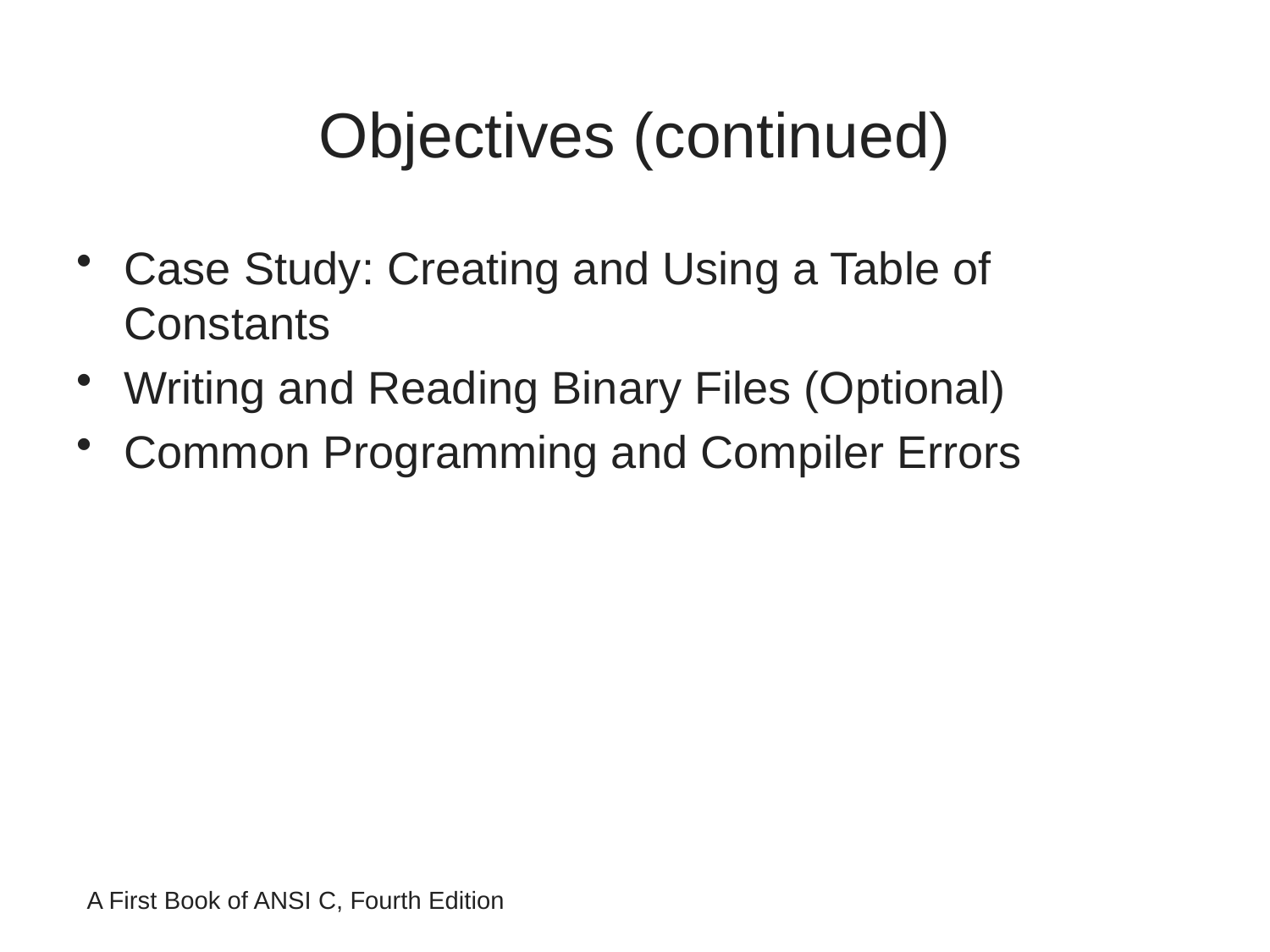

# Objectives (continued)
Case Study: Creating and Using a Table of Constants
Writing and Reading Binary Files (Optional)
Common Programming and Compiler Errors

A First Book of ANSI C, Fourth Edition
97